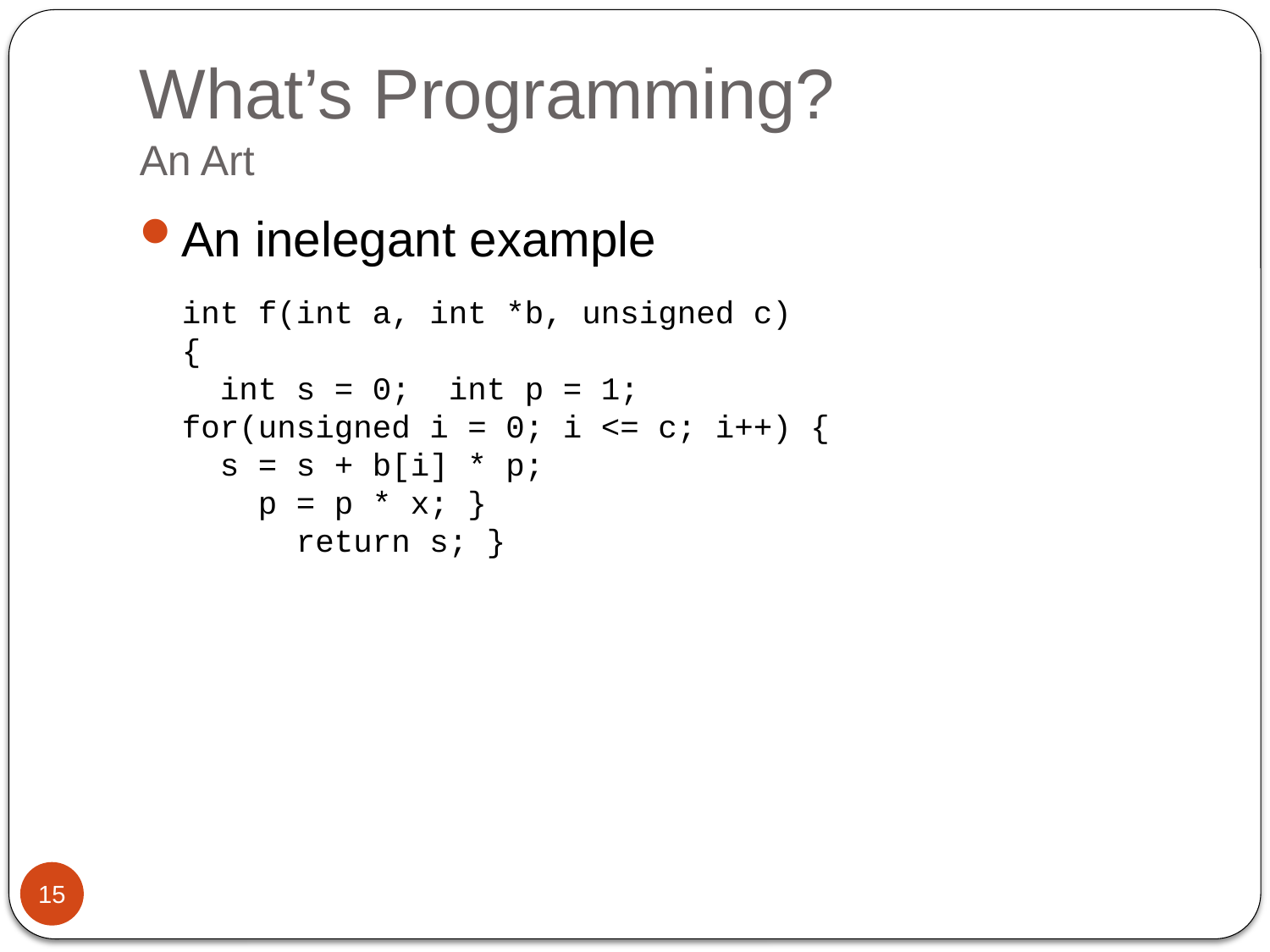

# What’s Programming? An Art
An inelegant example
int f(int a, int *b, unsigned c)
{
  int s = 0;  int p = 1;
for(unsigned i = 0; i <= c; i++) {
  s = s + b[i] * p;
    p = p * x; }
      return s; }
15